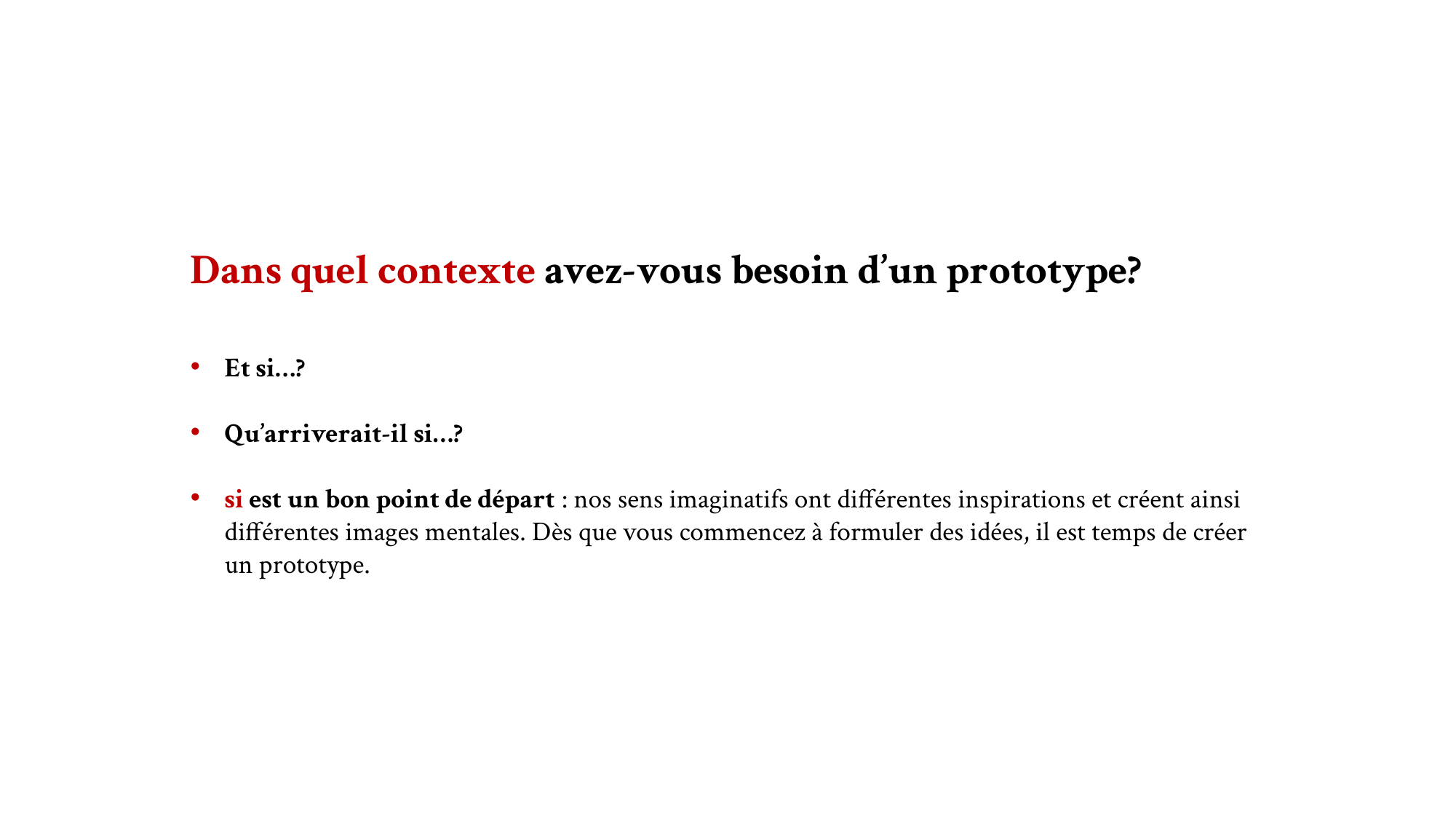

Dans quel contexte avez-vous besoin d’un prototype?
Et si…?

Qu’arriverait-il si…?

si est un bon point de départ : nos sens imaginatifs ont différentes inspirations et créent ainsi différentes images mentales. Dès que vous commencez à formuler des idées, il est temps de créer un prototype.